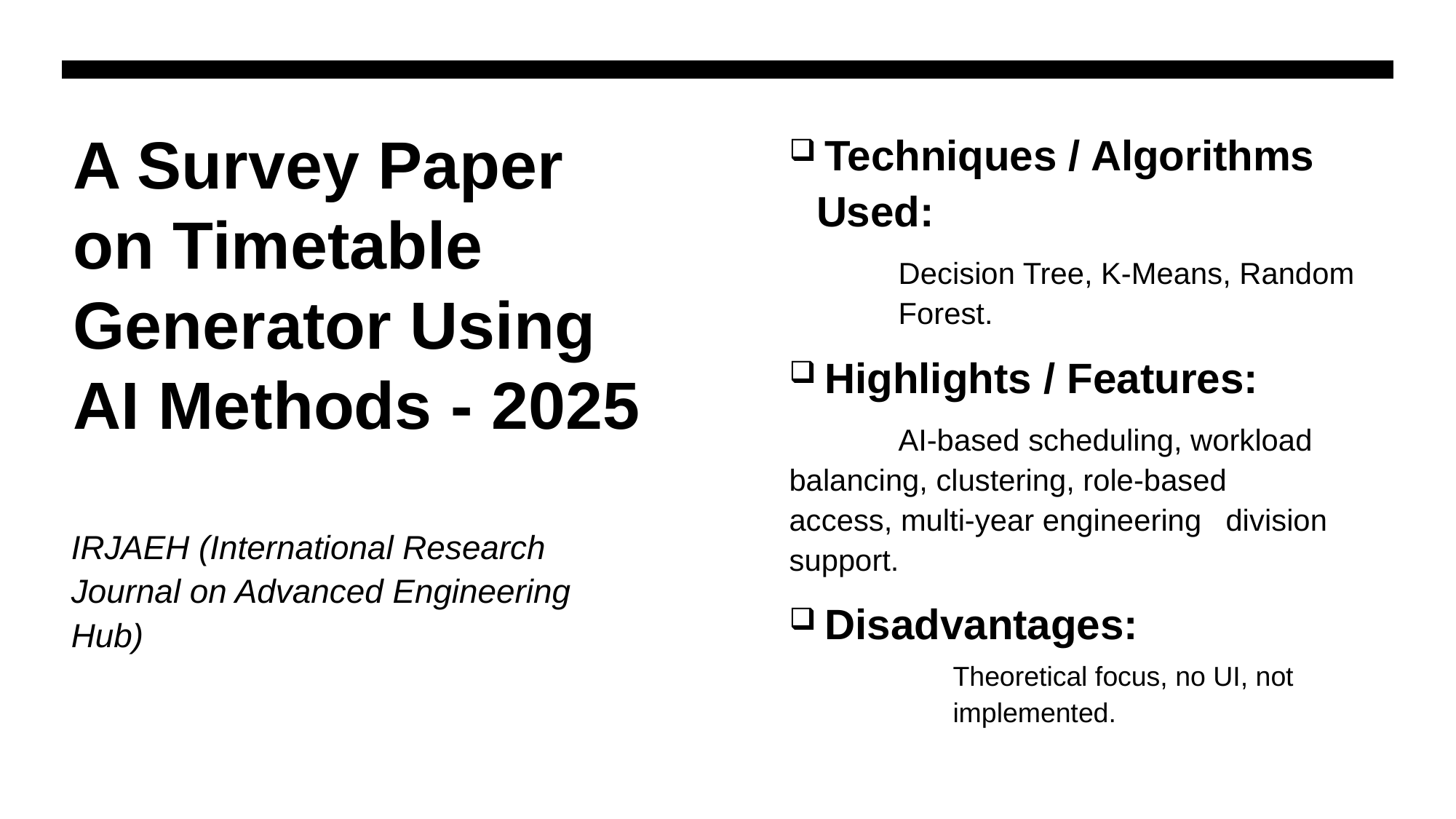

# A Survey Paper on Timetable Generator Using AI Methods - 2025
 Techniques / Algorithms Used:
	Decision Tree, K-Means, Random 	Forest.
 Highlights / Features:
	AI-based scheduling, workload 	balancing, clustering, role-based 	access, multi-year engineering 	division support.
 Disadvantages:
	Theoretical focus, no UI, not 	implemented.
IRJAEH (International Research Journal on Advanced Engineering Hub)